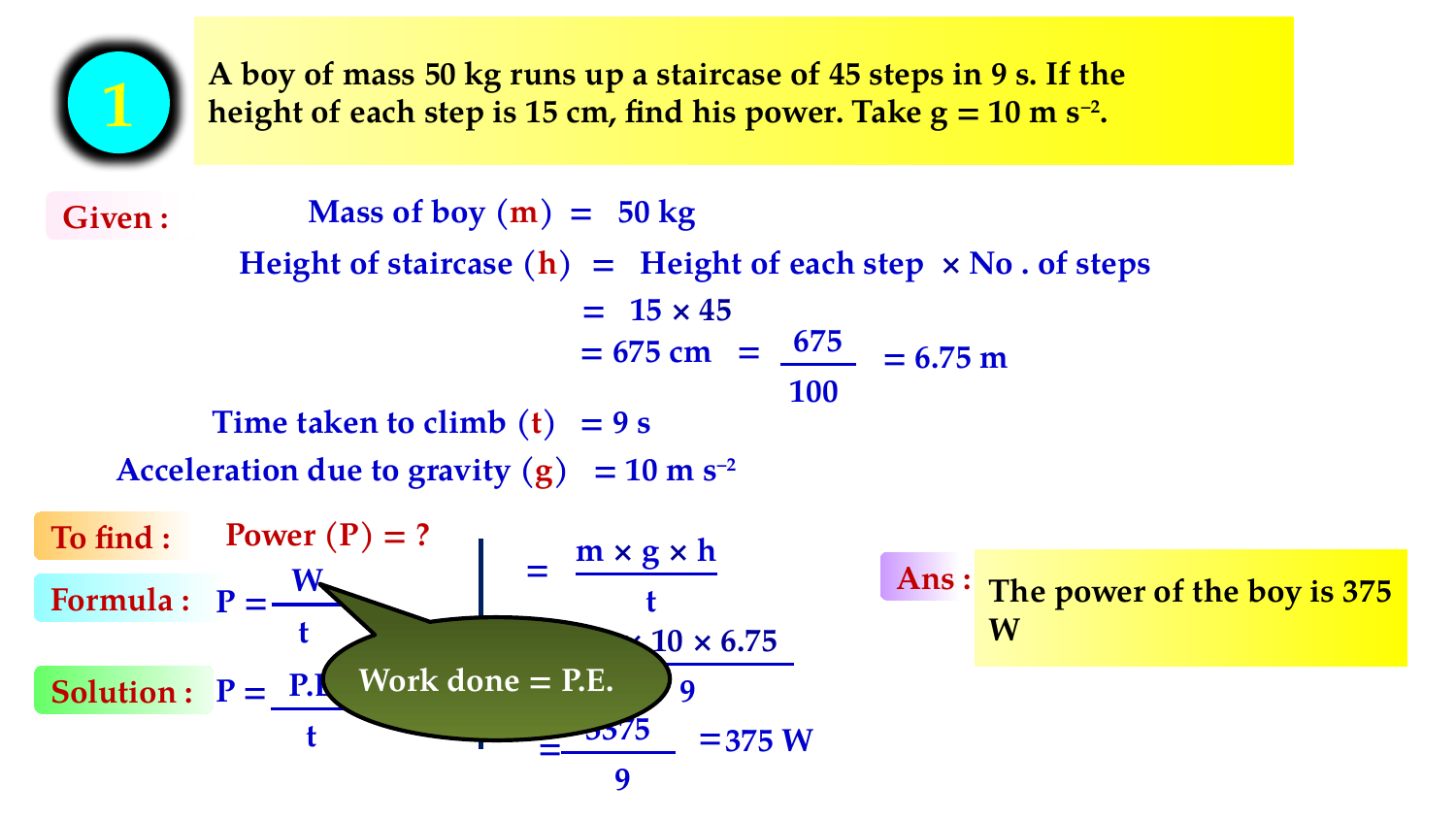

A boy of mass 50 kg runs up a staircase of 45 steps in 9 s. If the
height of each step is 15 cm, find his power. Take g = 10 m s–2.

1
Mass of boy (m)
=   50 kg
Given :
Height of staircase (h)
=   Height of each step  × No . of steps
=   15 × 45
675
100
=
= 675 cm
= 6.75 m
Time taken to climb (t)
= 9 s
Acceleration due to gravity (g)
= 10 m s–2
Power (P) = ?
To find :
m × g × h
t
=
The power of the boy is 375 W
Ans :
W
t
Formula :
P =
50 × 10 × 6.75
9

Work done = P.E.
=
P.E.
t
P =
Solution :
3375
9
=
375 W
=